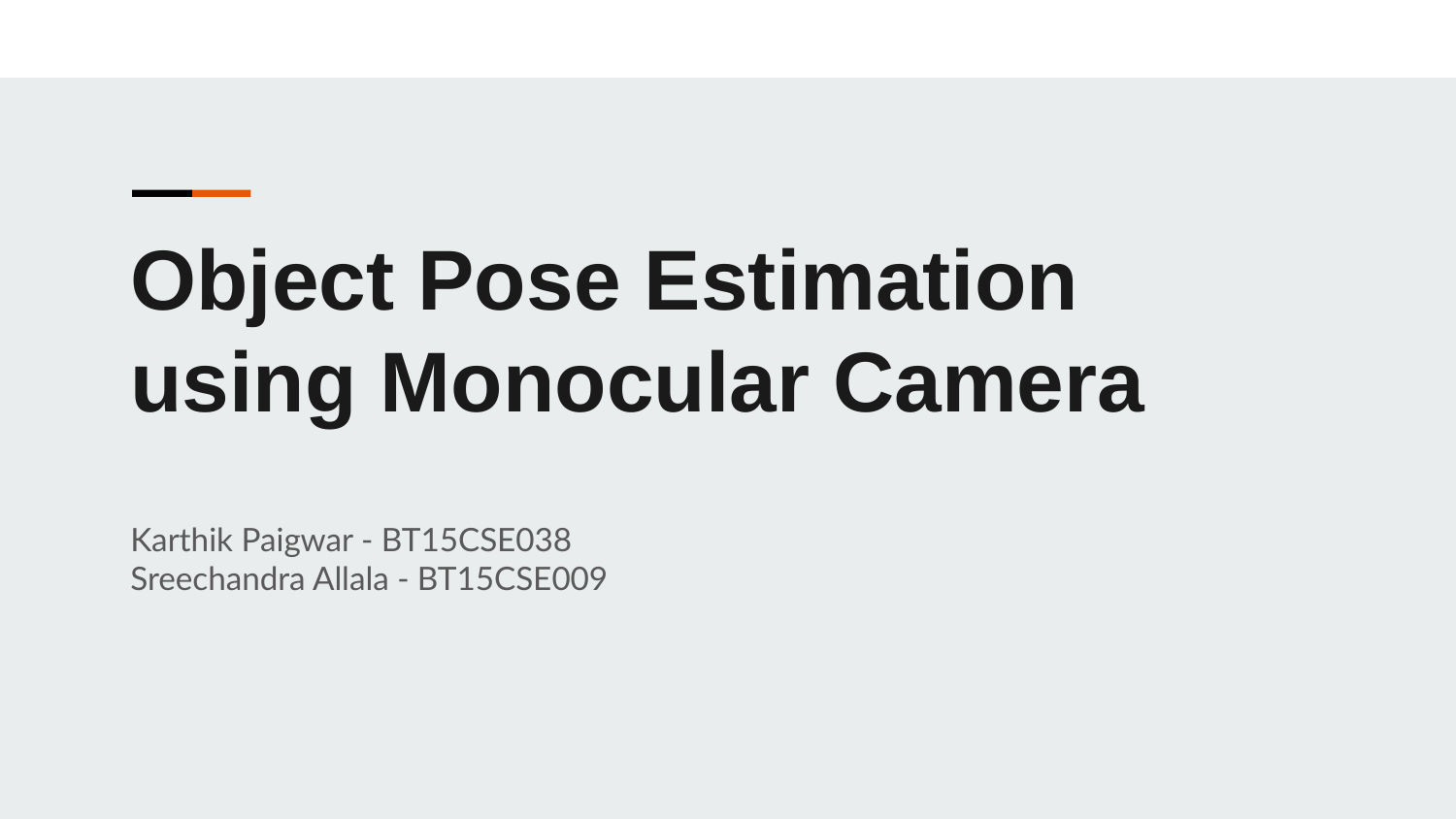

Object Pose Estimation using Monocular Camera
Karthik Paigwar - BT15CSE038
Sreechandra Allala - BT15CSE009